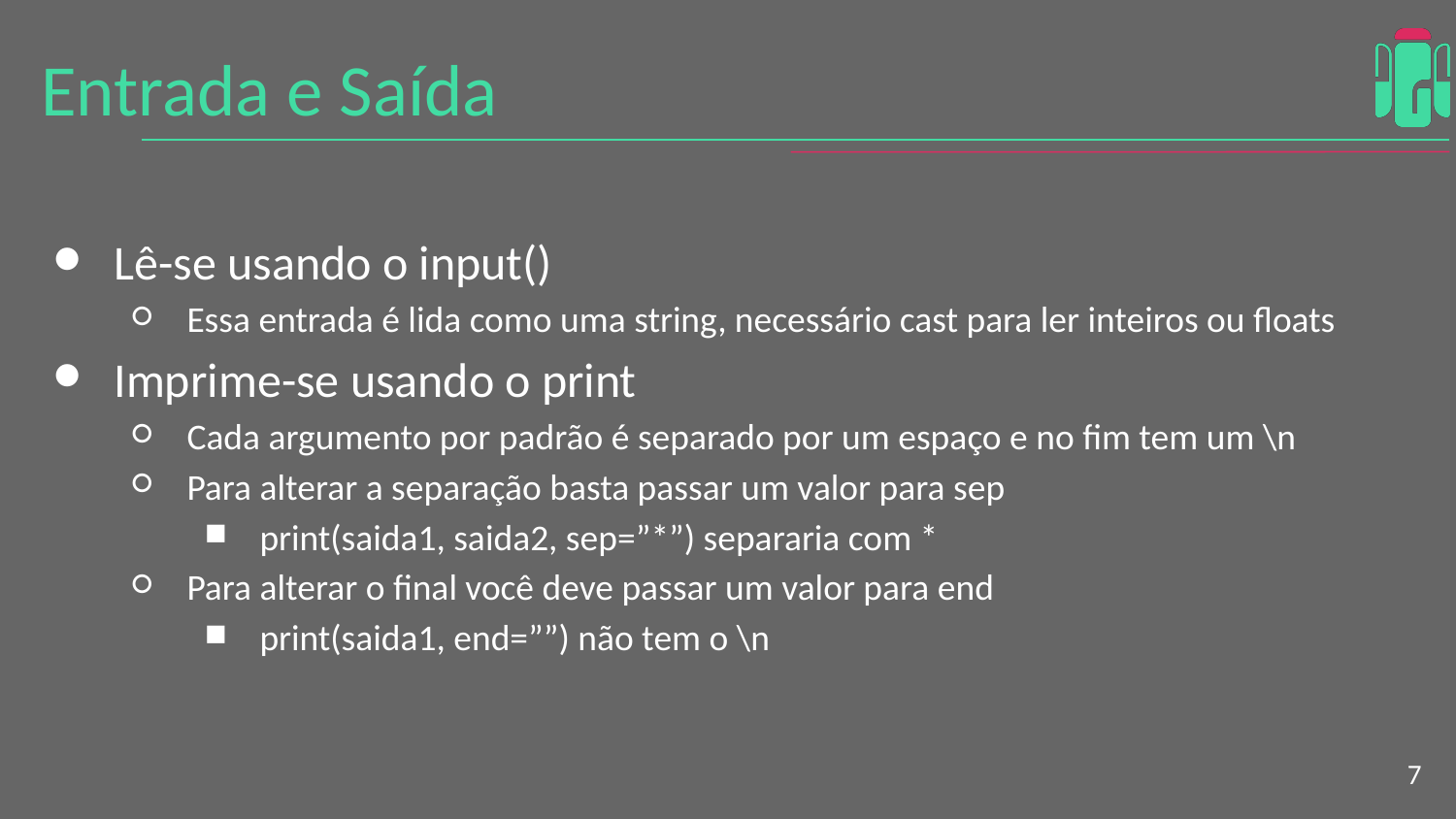

# Entrada e Saída
Lê-se usando o input()
Essa entrada é lida como uma string, necessário cast para ler inteiros ou floats
Imprime-se usando o print
Cada argumento por padrão é separado por um espaço e no fim tem um \n
Para alterar a separação basta passar um valor para sep
print(saida1, saida2, sep=”*”) separaria com *
Para alterar o final você deve passar um valor para end
print(saida1, end=””) não tem o \n
7